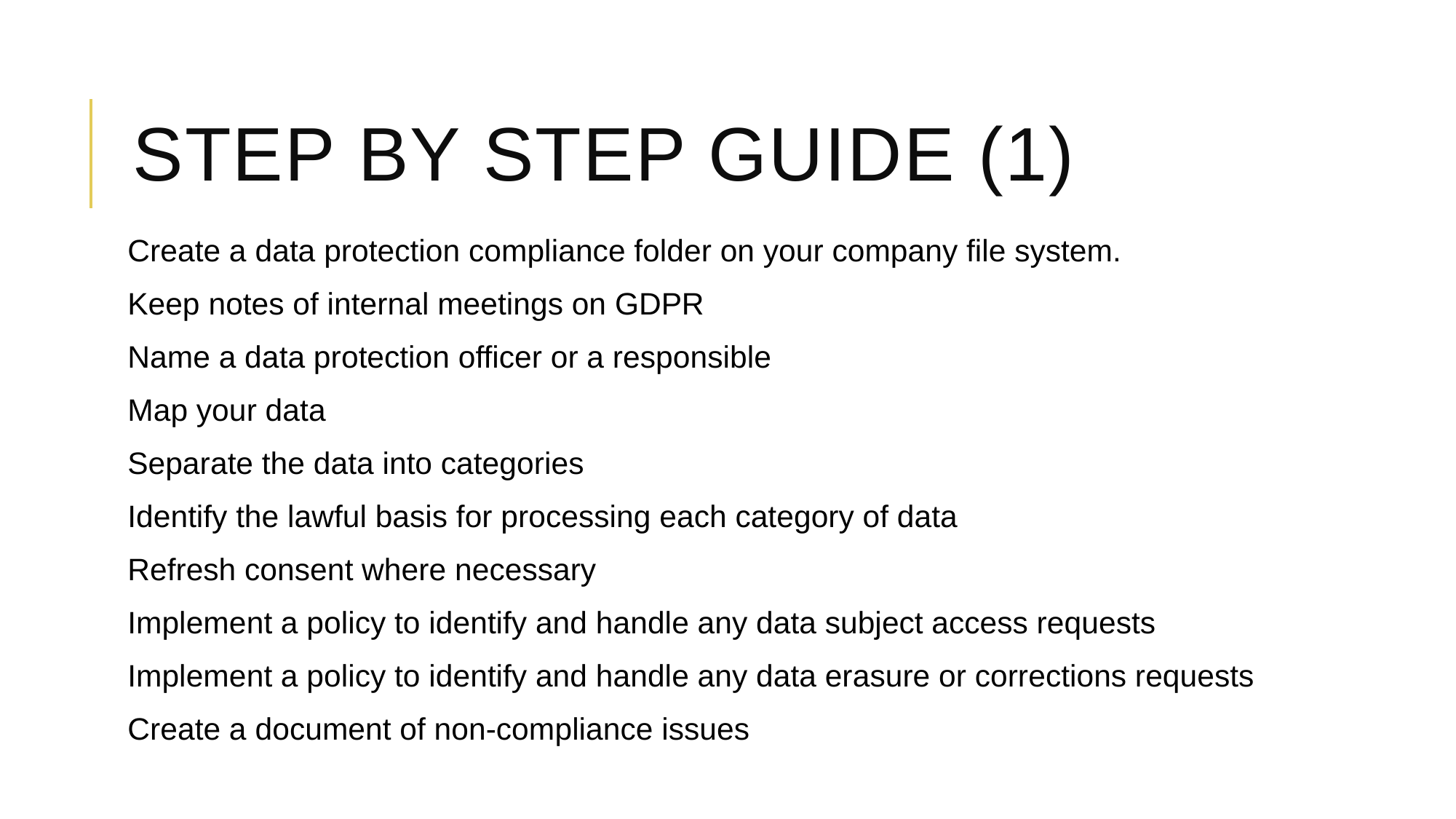

# Step by step guide (1)
Create a data protection compliance folder on your company file system.
Keep notes of internal meetings on GDPR
Name a data protection officer or a responsible
Map your data
Separate the data into categories
Identify the lawful basis for processing each category of data
Refresh consent where necessary
Implement a policy to identify and handle any data subject access requests
Implement a policy to identify and handle any data erasure or corrections requests
Create a document of non-compliance issues